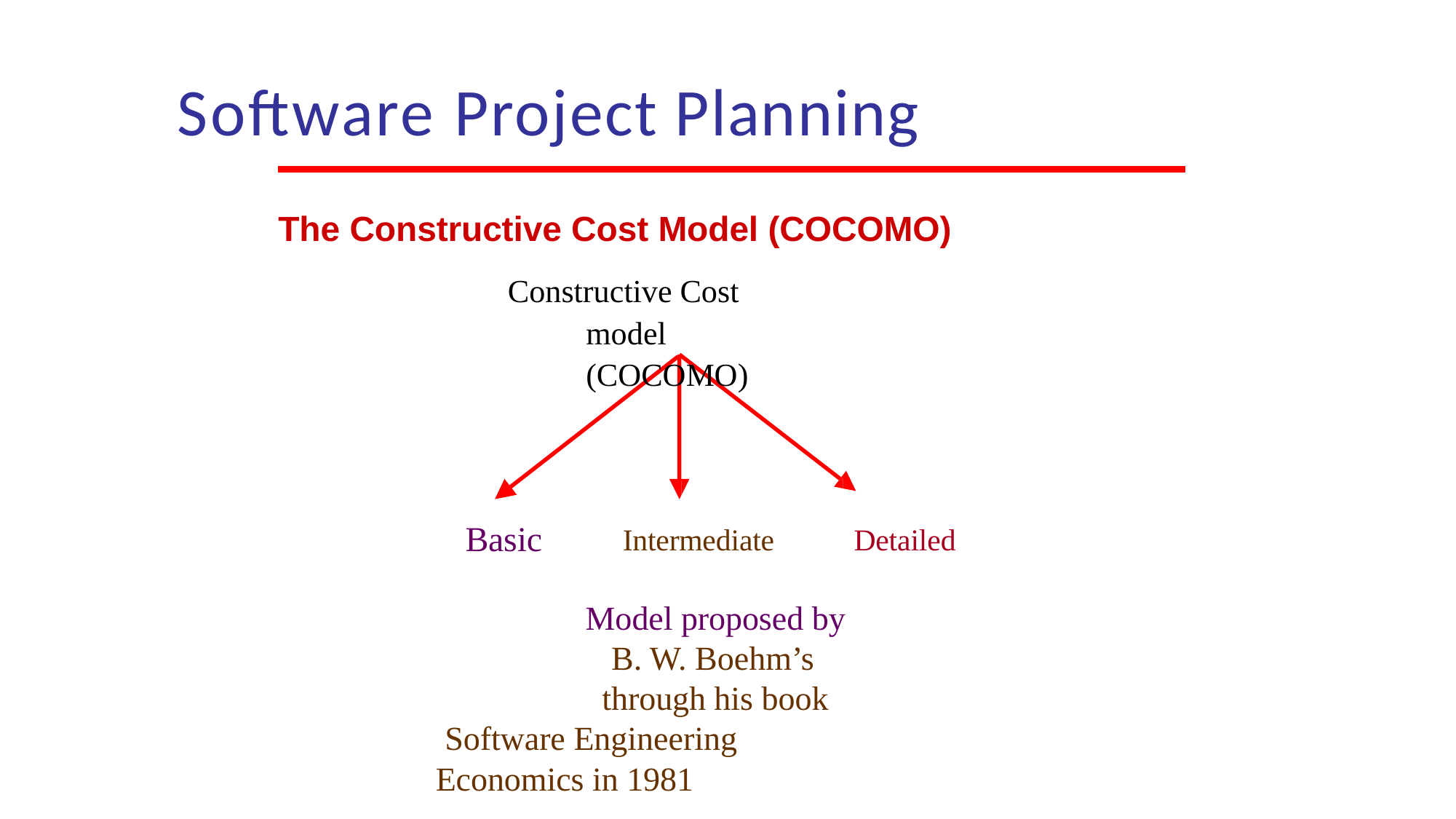

# Software Project Planning

The Constructive Cost Model (COCOMO)
Constructive Cost model  (COCOMO)

Basic	Intermediate	Detailed

Model proposed by
B. W. Boehm’s  through his book
Software Engineering Economics in 1981